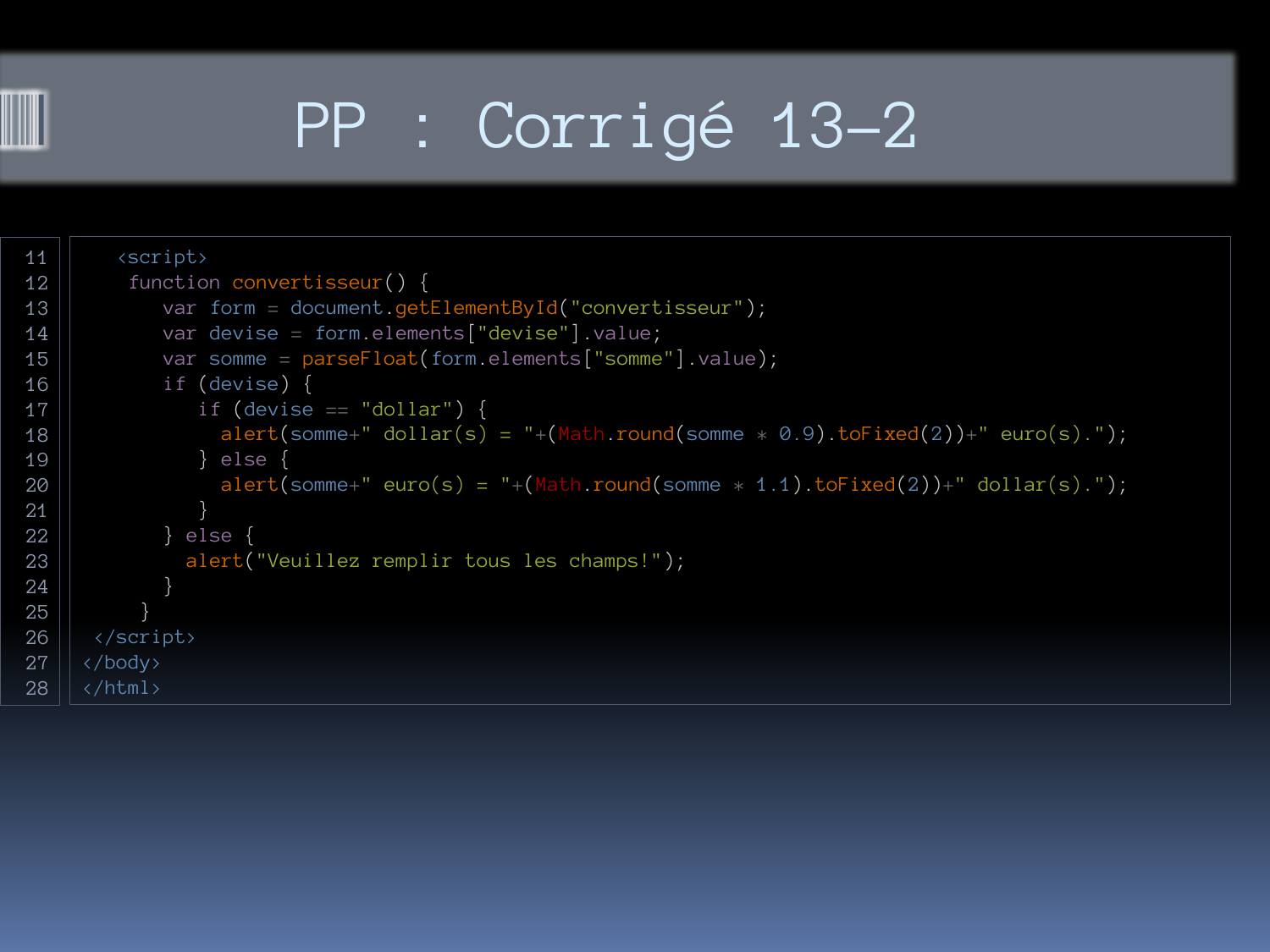

# PP : Corrigé 13-2
   <script>
    function convertisseur() {
       var form = document.getElementById("convertisseur");
       var devise = form.elements["devise"].value;
       var somme = parseFloat(form.elements["somme"].value);
       if (devise) {
          if (devise == "dollar") {
            alert(somme+" dollar(s) = "+(Math.round(somme * 0.9).toFixed(2))+" euro(s).");
          } else {
            alert(somme+" euro(s) = "+(Math.round(somme * 1.1).toFixed(2))+" dollar(s).");
          }
       } else {
         alert("Veuillez remplir tous les champs!");
       }
     }
 </script>
</body>
</html>
11
12
13
14
15
16
17
18
19
20
21
22
23
24
25
26
27
28